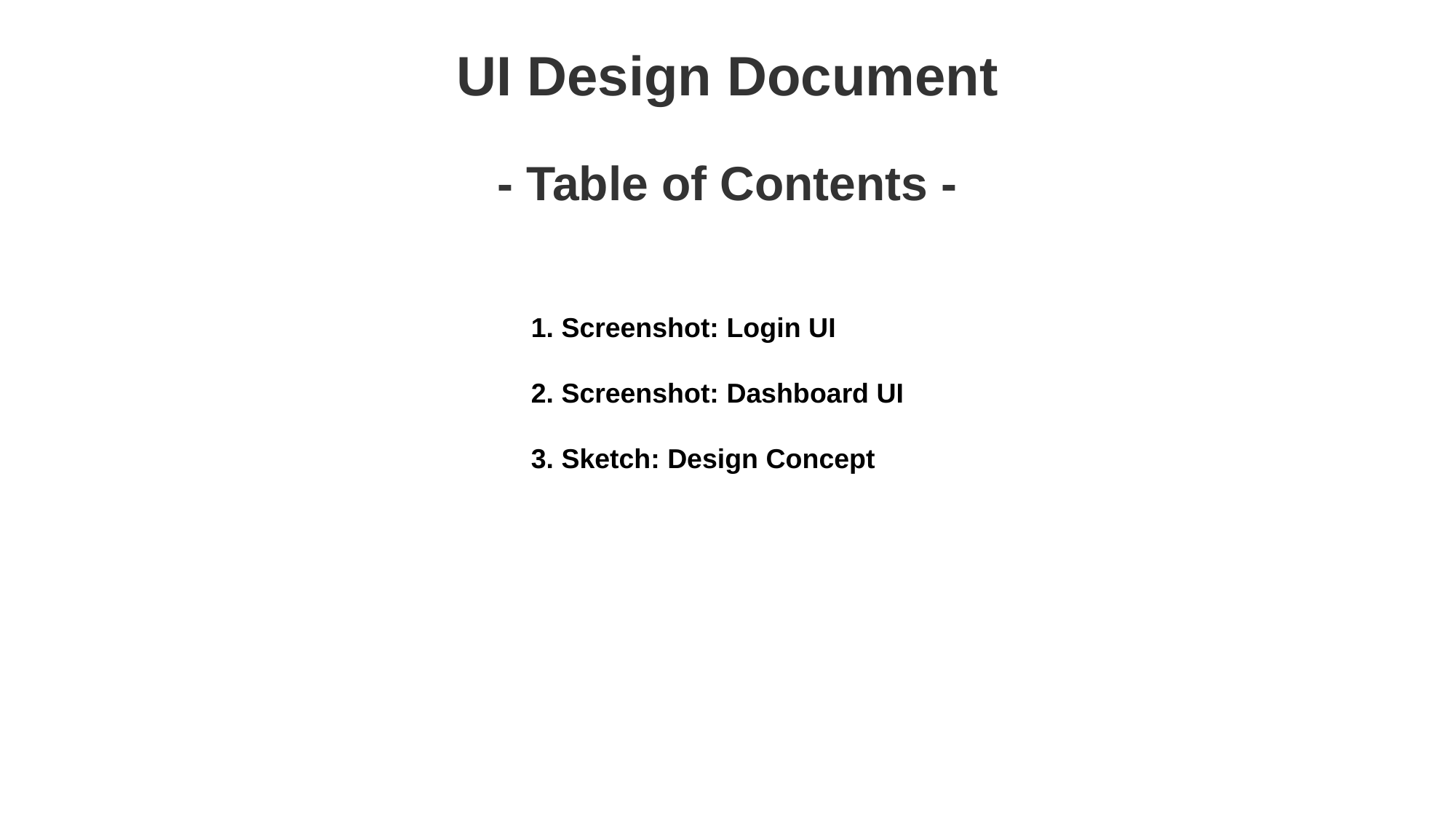

UI Design Document

- Table of Contents -
1. Screenshot: Login UI

2. Screenshot: Dashboard UI

3. Sketch: Design Concept